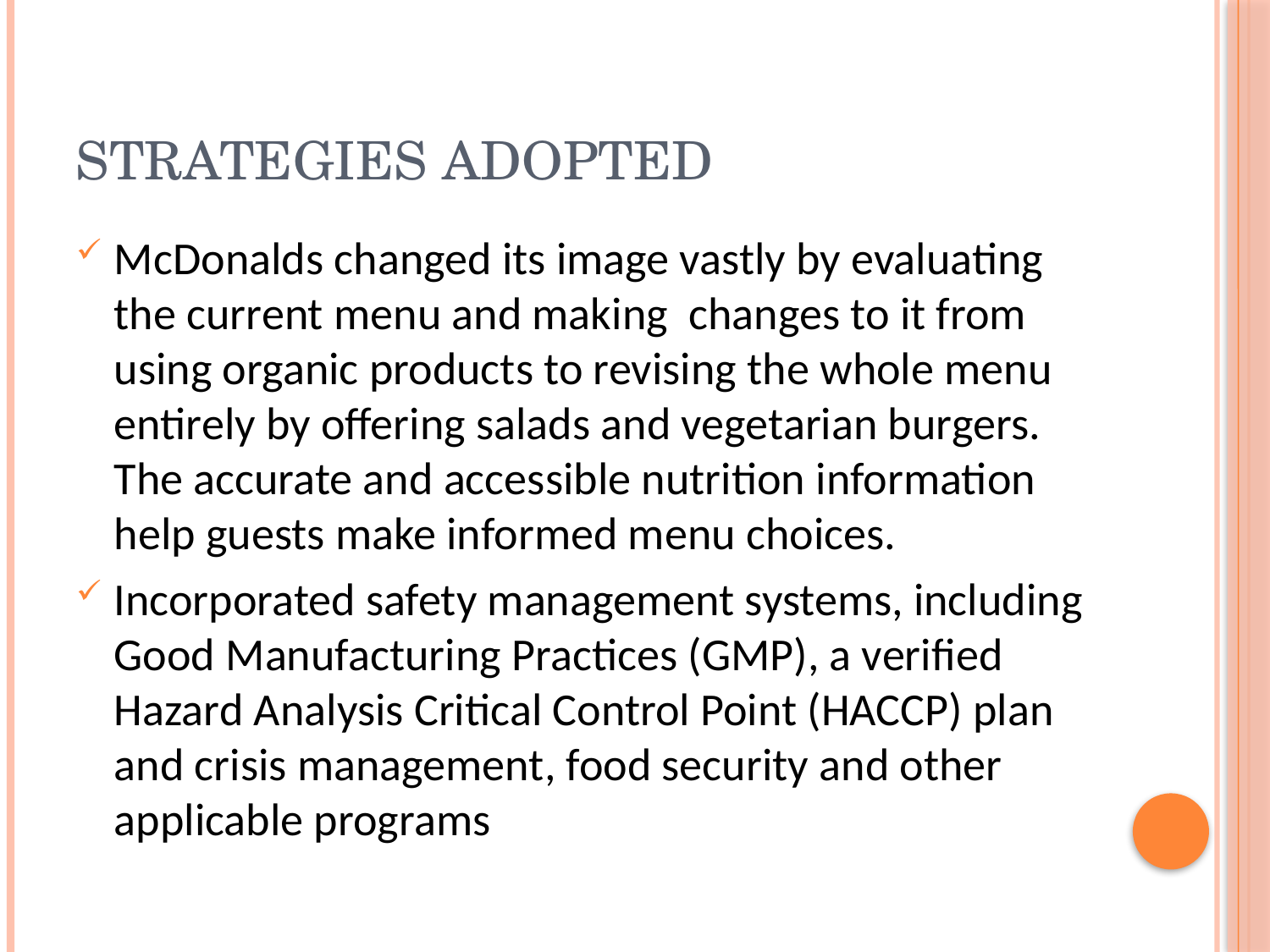

# STRATEGIES ADOPTED
McDonalds changed its image vastly by evaluating the current menu and making  changes to it from using organic products to revising the whole menu
entirely by offering salads and vegetarian burgers. The accurate and accessible nutrition information help guests make informed menu choices.
Incorporated safety management systems, including Good Manufacturing Practices (GMP), a verified Hazard Analysis Critical Control Point (HACCP) plan and crisis management, food security and other applicable programs